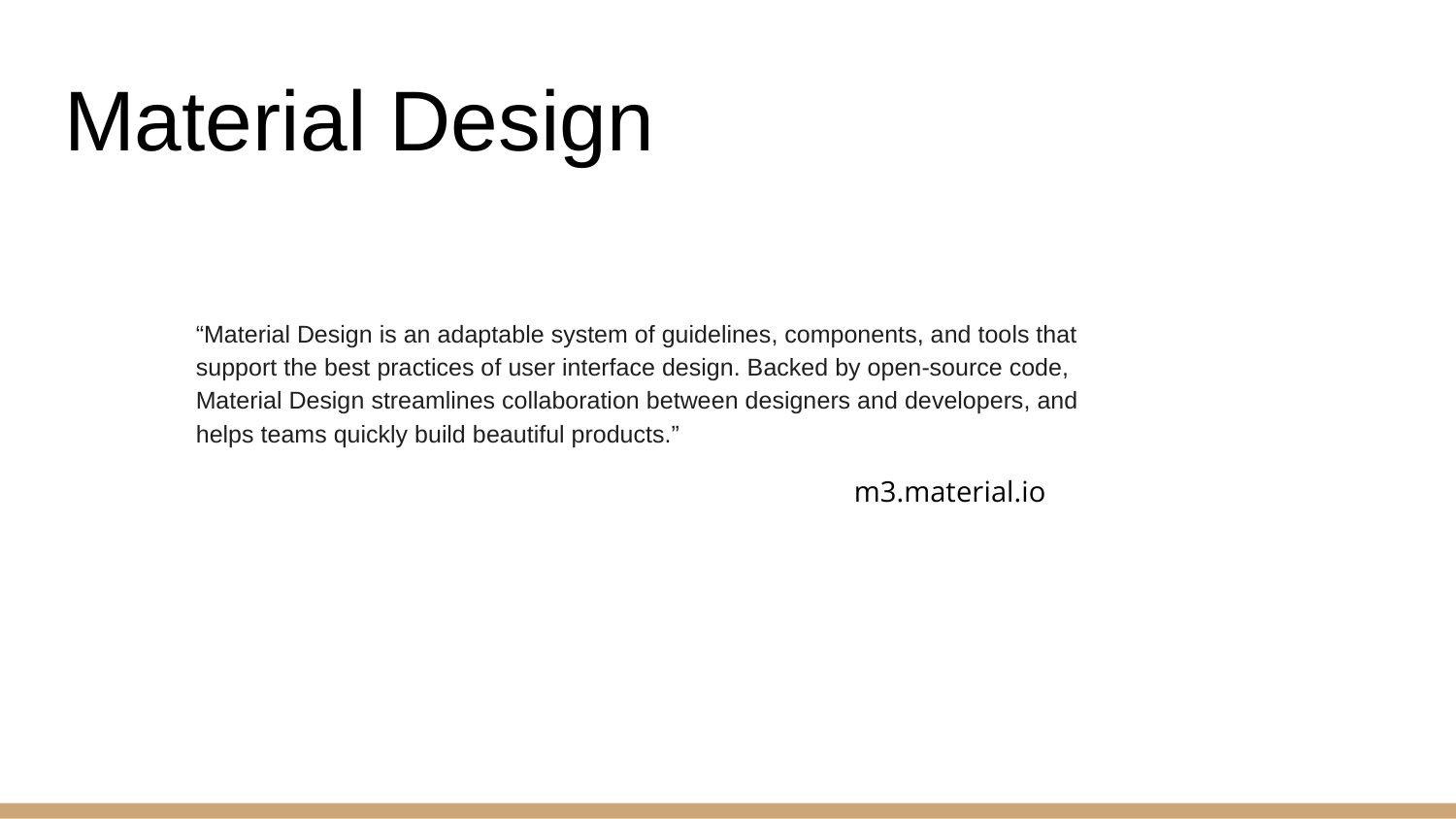

# Material Design

“Material Design is an adaptable system of guidelines, components, and tools that support the best practices of user interface design. Backed by open-source code, Material Design streamlines collaboration between designers and developers, and helps teams quickly build beautiful products.”
m3.material.io